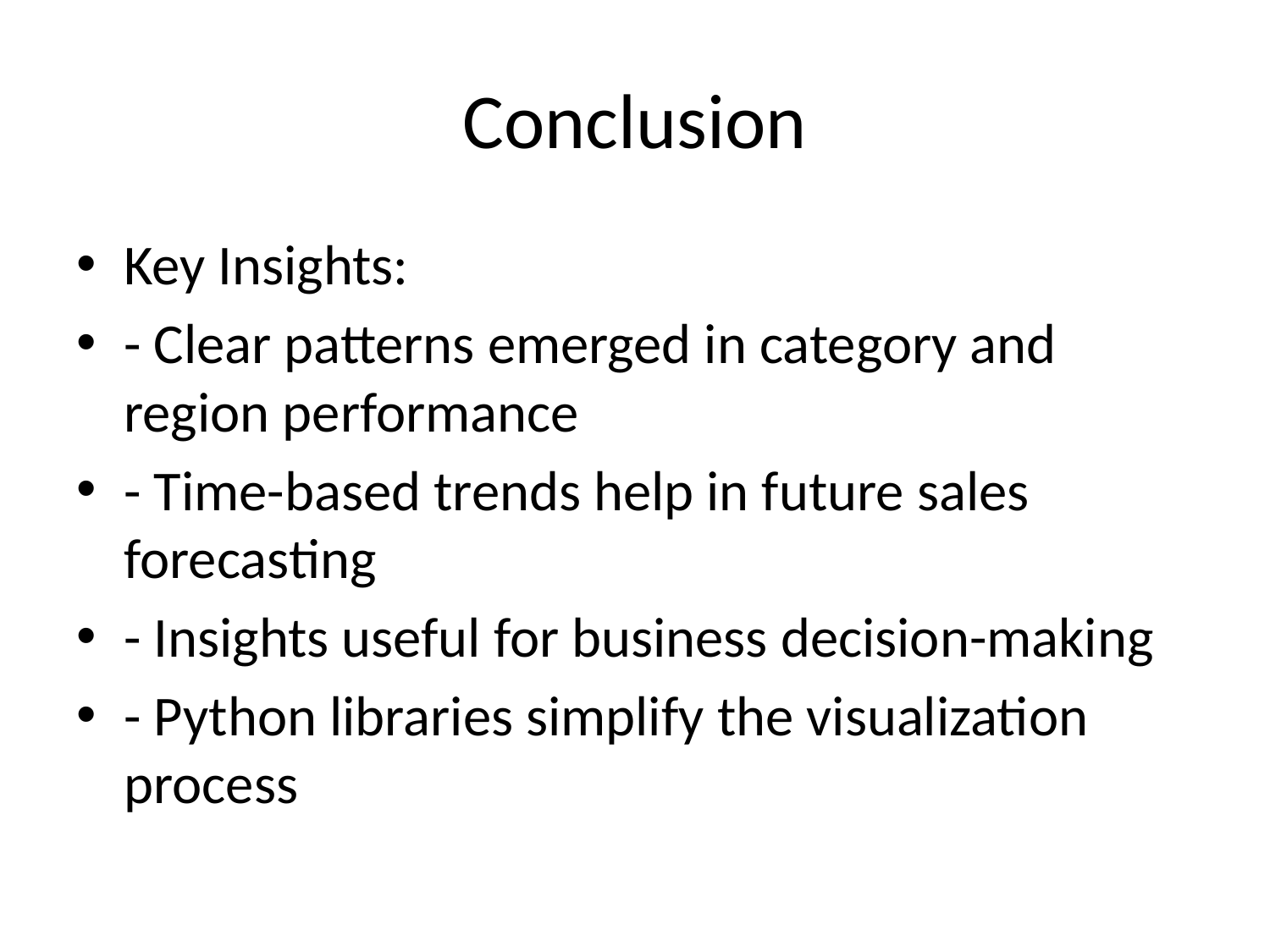

# Conclusion
Key Insights:
- Clear patterns emerged in category and region performance
- Time-based trends help in future sales forecasting
- Insights useful for business decision-making
- Python libraries simplify the visualization process